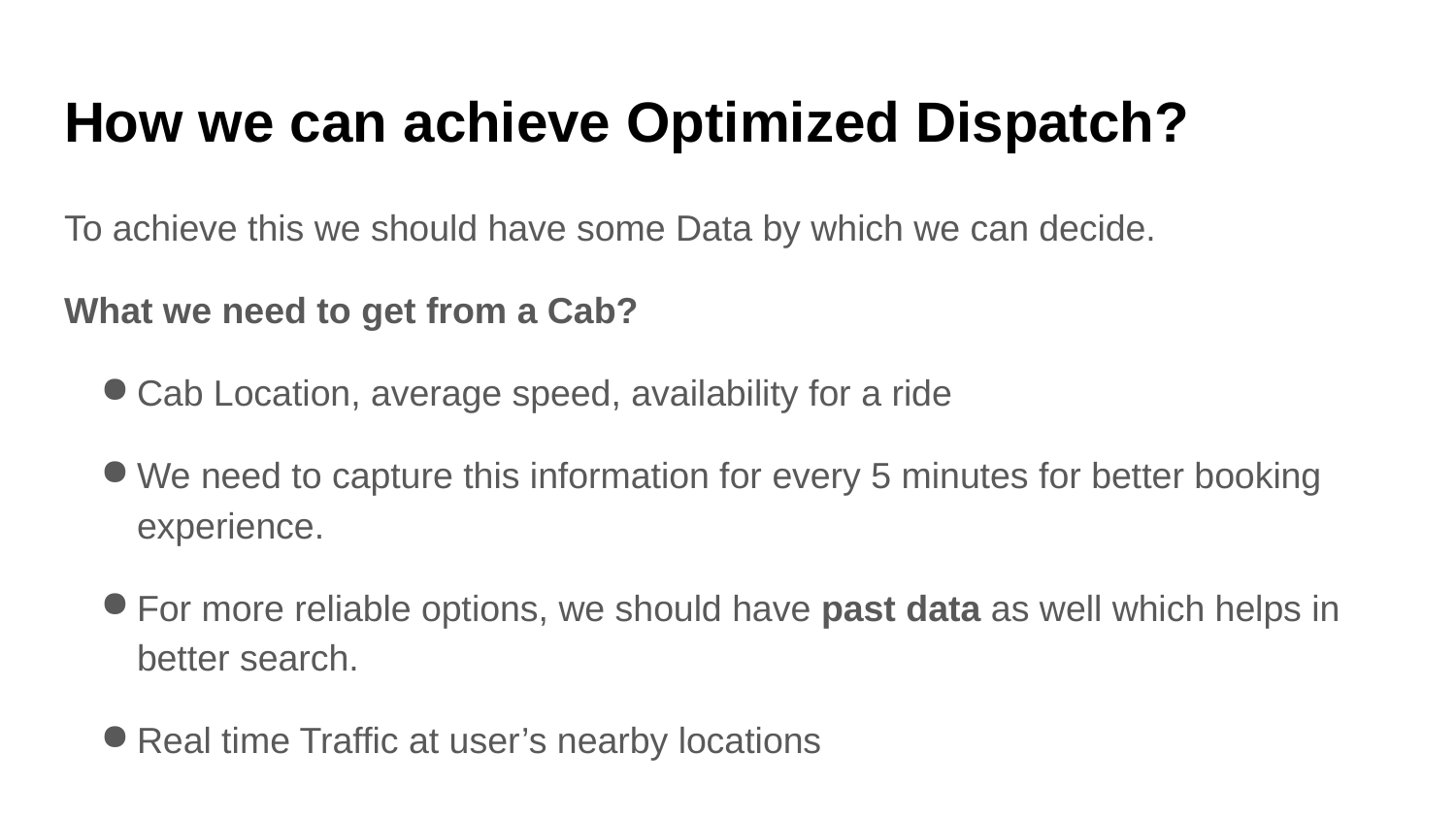

# How we can achieve Optimized Dispatch?

To achieve this we should have some Data by which we can decide.
What we need to get from a Cab?
Cab Location, average speed, availability for a ride
We need to capture this information for every 5 minutes for better booking experience.
For more reliable options, we should have past data as well which helps in better search.
Real time Traffic at user’s nearby locations

Contd.,